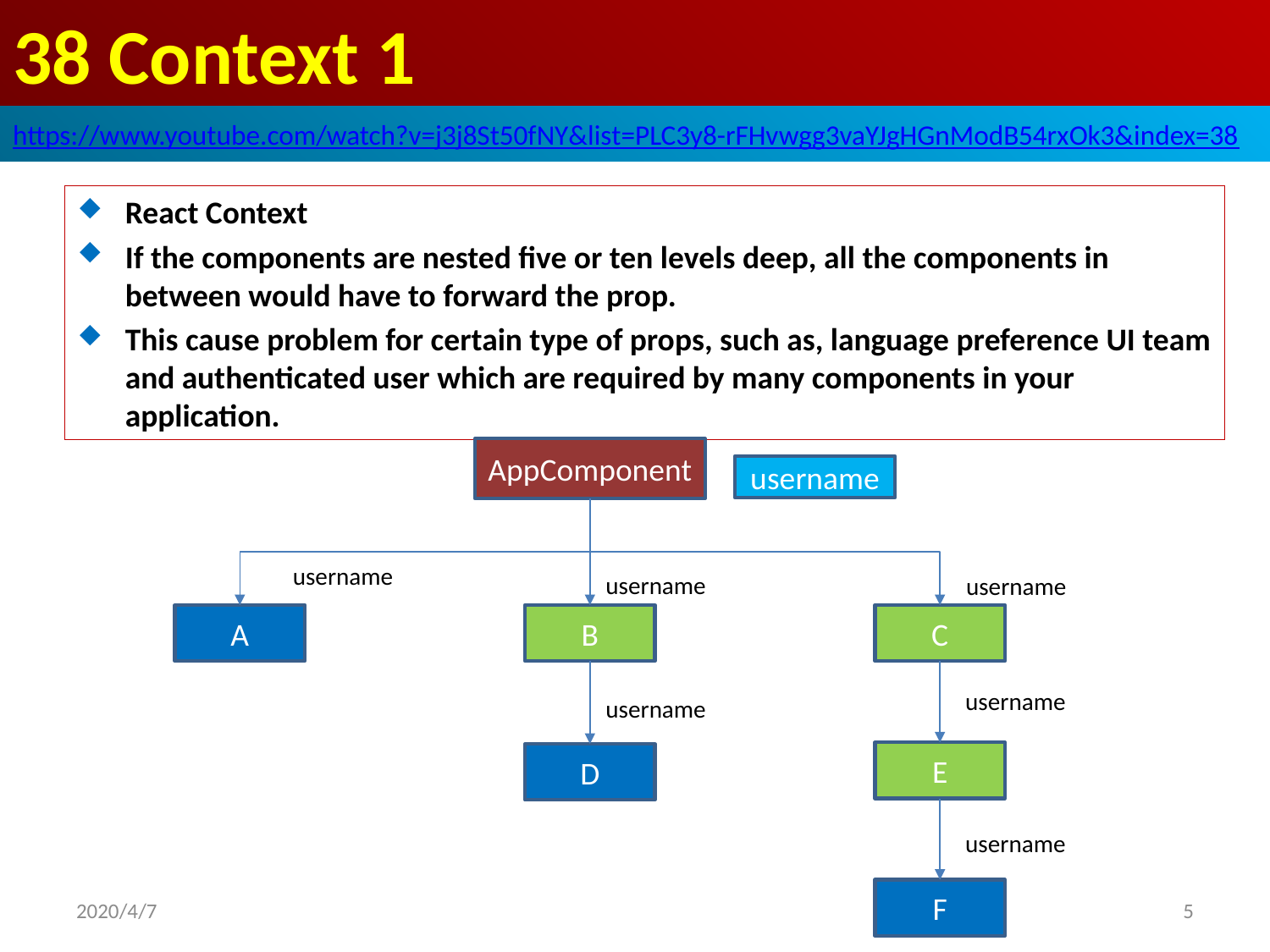

# 38 Context 1
https://www.youtube.com/watch?v=j3j8St50fNY&list=PLC3y8-rFHvwgg3vaYJgHGnModB54rxOk3&index=38
React Context
If the components are nested five or ten levels deep, all the components in between would have to forward the prop.
This cause problem for certain type of props, such as, language preference UI team and authenticated user which are required by many components in your application.
AppComponent
username
username
username
username
A
B
C
username
username
E
D
username
F
2020/4/7
5